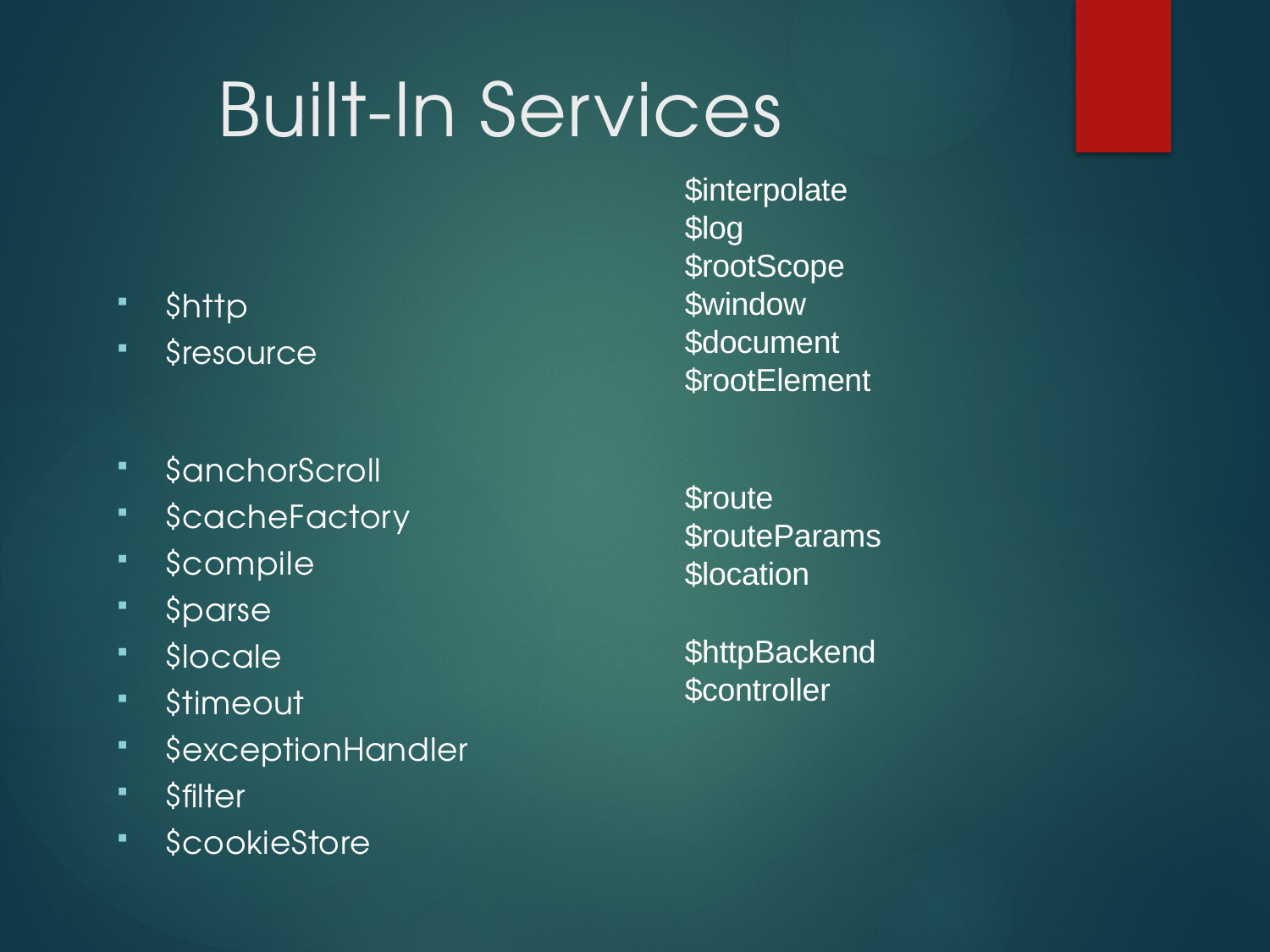

# Built-In Services
$interpolate
$log
$rootScope
$window
$document
$rootElement

$route
$routeParams
$location

$httpBackend
$controller
$http
$resource

$anchorScroll
$cacheFactory
$compile
$parse
$locale
$timeout
$exceptionHandler
$filter
$cookieStore